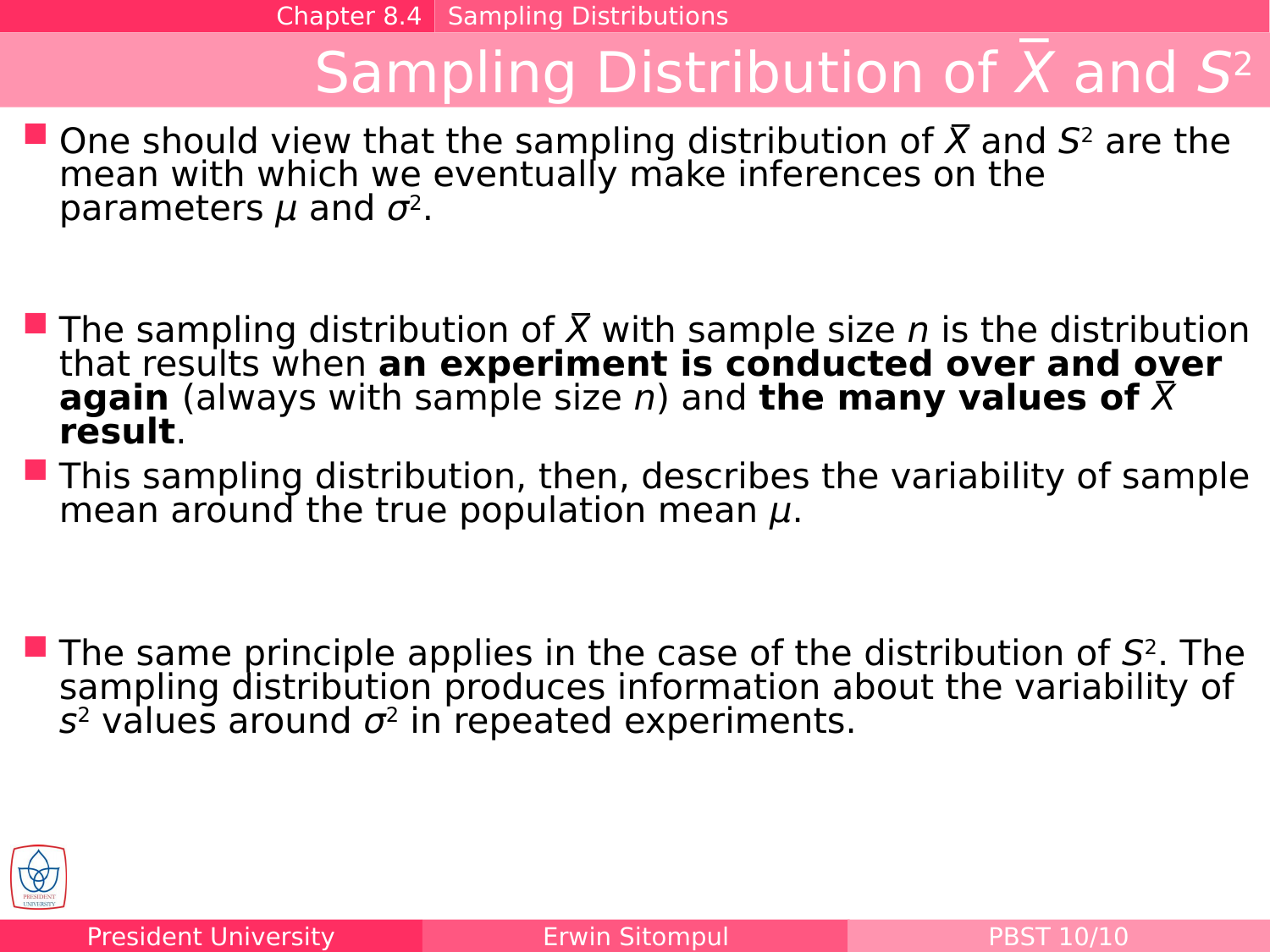

Chapter 8.4
Sampling Distributions
_
Sampling Distribution of X and S2
_
One should view that the sampling distribution of X and S2 are the mean with which we eventually make inferences on the parameters μ and σ2.
_
The sampling distribution of X with sample size n is the distribution that results when an experiment is conducted over and over again (always with sample size n) and the many values of X result.
This sampling distribution, then, describes the variability of sample mean around the true population mean μ.
_
The same principle applies in the case of the distribution of S2. The sampling distribution produces information about the variability of s2 values around σ2 in repeated experiments.